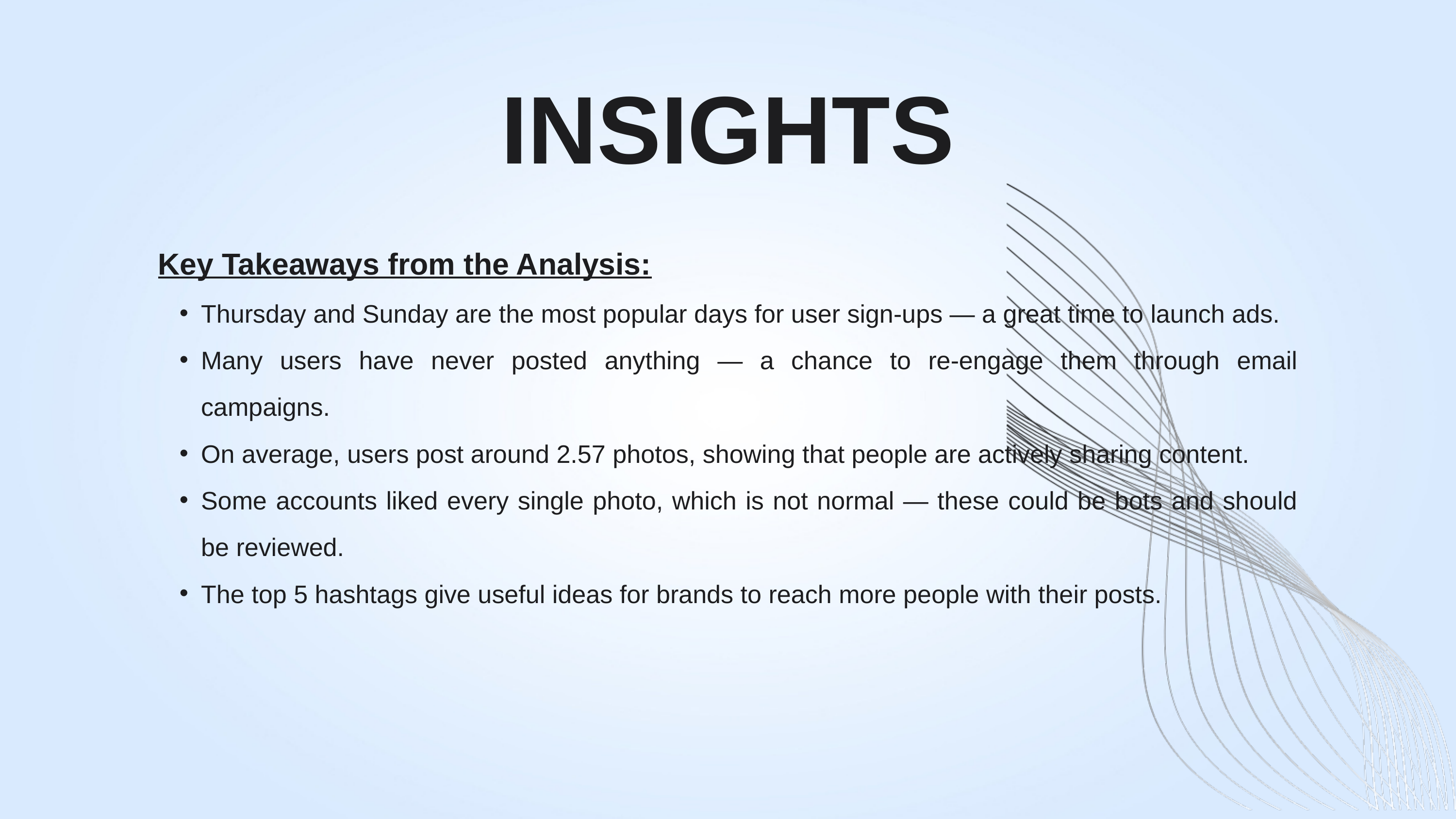

INSIGHTS

Key Takeaways from the Analysis:
Thursday and Sunday are the most popular days for user sign-ups — a great time to launch ads.
Many users have never posted anything — a chance to re-engage them through email campaigns.
On average, users post around 2.57 photos, showing that people are actively sharing content.
Some accounts liked every single photo, which is not normal — these could be bots and should be reviewed.
The top 5 hashtags give useful ideas for brands to reach more people with their posts.